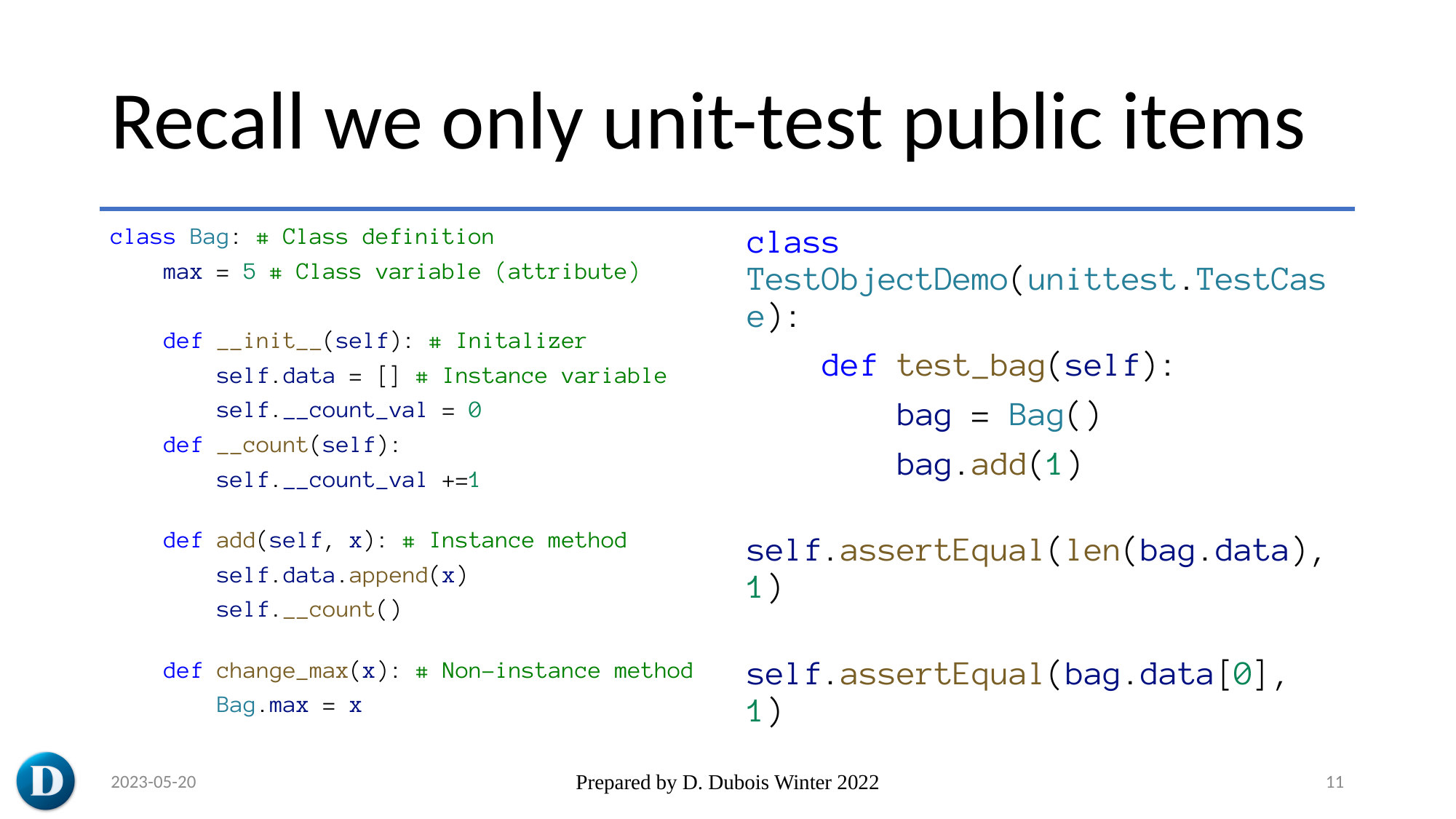

# Recall we only unit-test public items
class Bag: # Class definition
    max = 5 # Class variable (attribute)

    def __init__(self): # Initalizer
        self.data = [] # Instance variable
        self.__count_val = 0
    def __count(self):
        self.__count_val +=1
    def add(self, x): # Instance method
        self.data.append(x)
        self.__count()
    def change_max(x): # Non-instance method
        Bag.max = x
class TestObjectDemo(unittest.TestCase):
    def test_bag(self):
        bag = Bag()
        bag.add(1)
        self.assertEqual(len(bag.data), 1)
        self.assertEqual(bag.data[0], 1)
2023-05-20
Prepared by D. Dubois Winter 2022
11